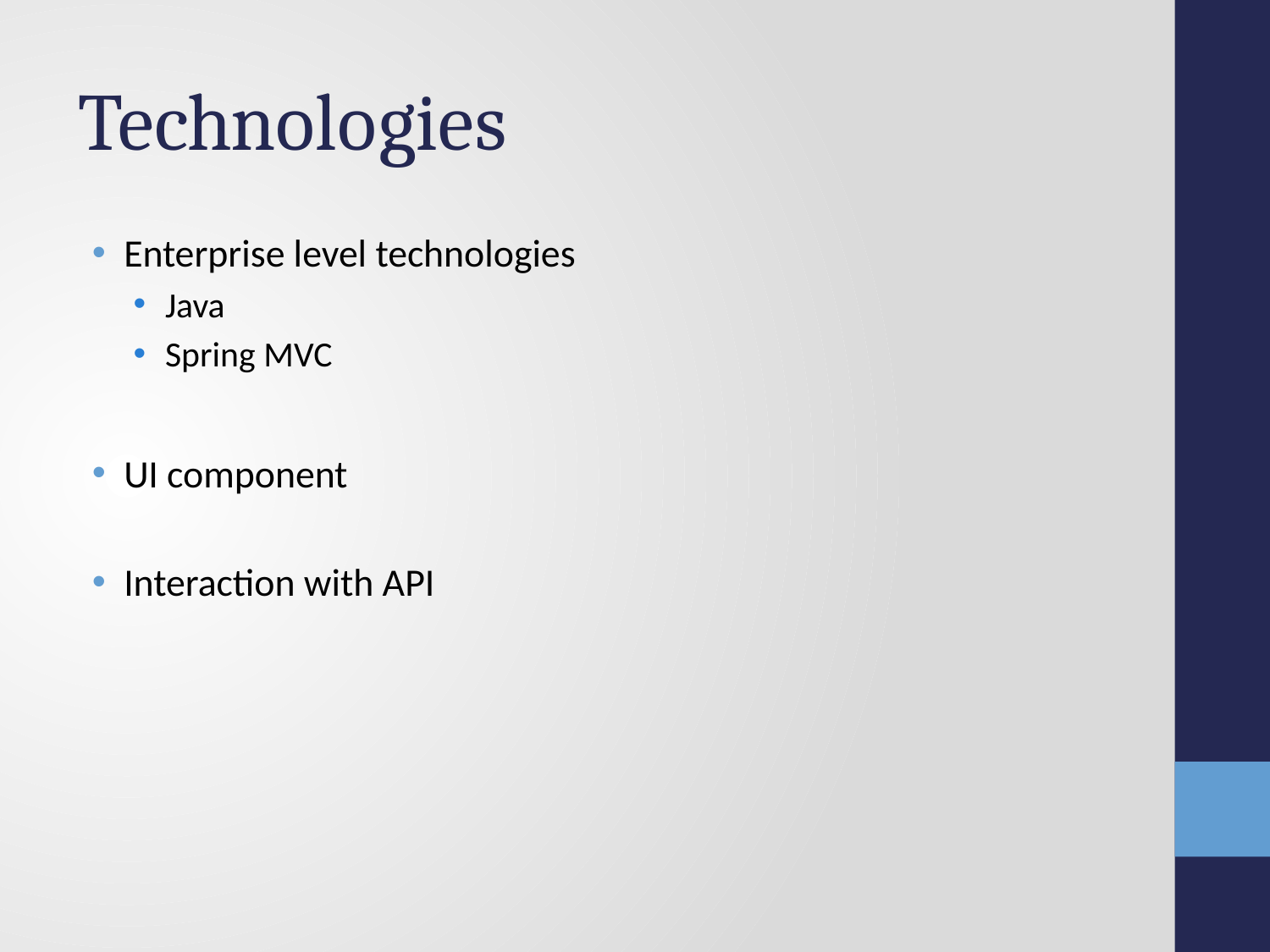

# Technologies
Enterprise level technologies
Java
Spring MVC

UI component

Interaction with API